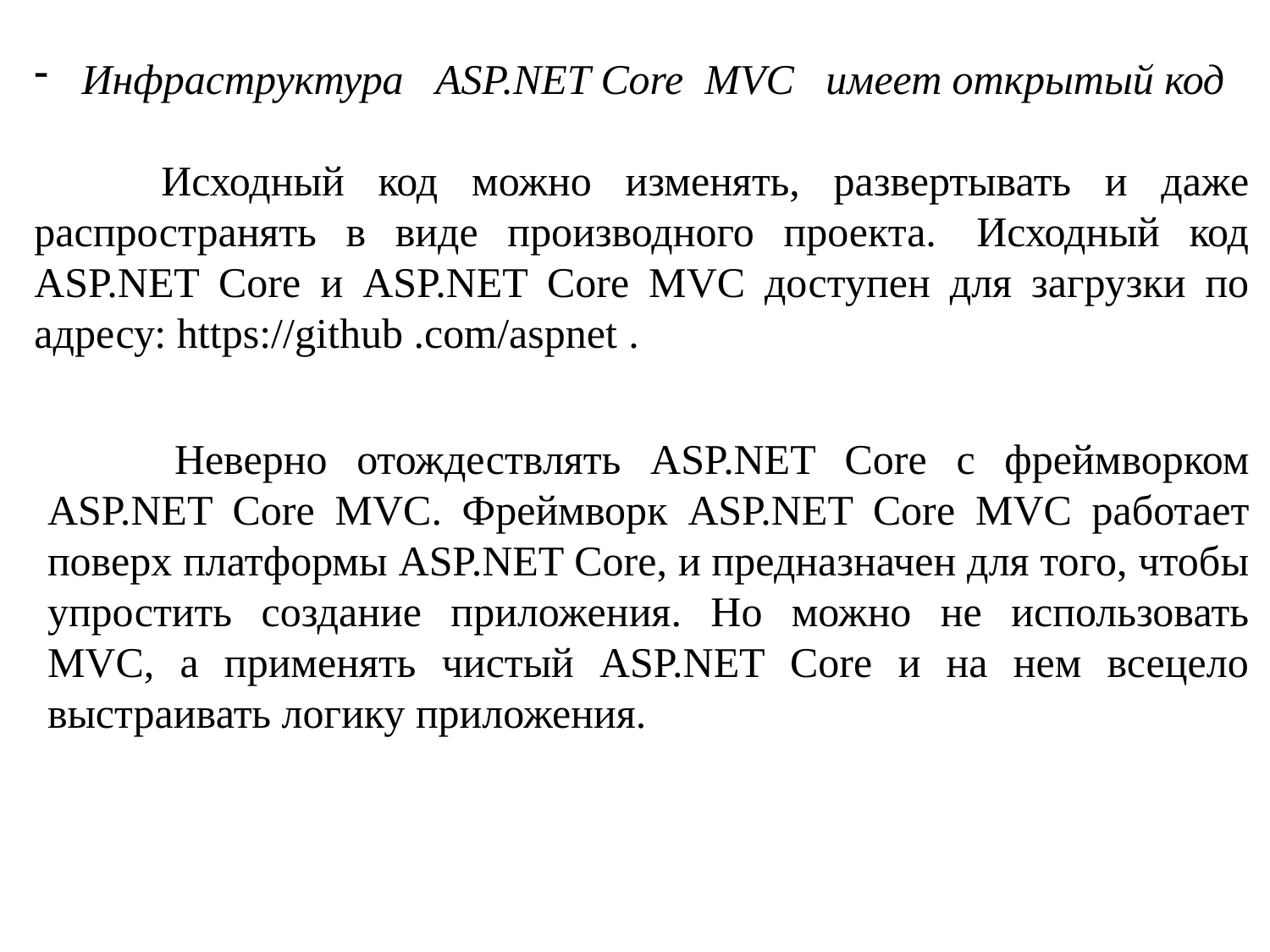

Инфраструктура   ASP.NET Core  MVC   имеет открытый код

	Исходный код можно изменять, развертывать и даже распространять в виде производного проекта.  Исходный код ASP.NET Core и ASP.NET Core МVС доступен для загрузки по адресу: https://github .com/aspnet .

	Неверно отождествлять ASP.NET Core с фреймворком ASP.NET Core MVC. Фреймворк ASP.NET Core MVC работает поверх платформы ASP.NET Core, и предназначен для того, чтобы упростить создание приложения. Но можно не использовать MVC, а применять чистый ASP.NET Core и на нем всецело выстраивать логику приложения.